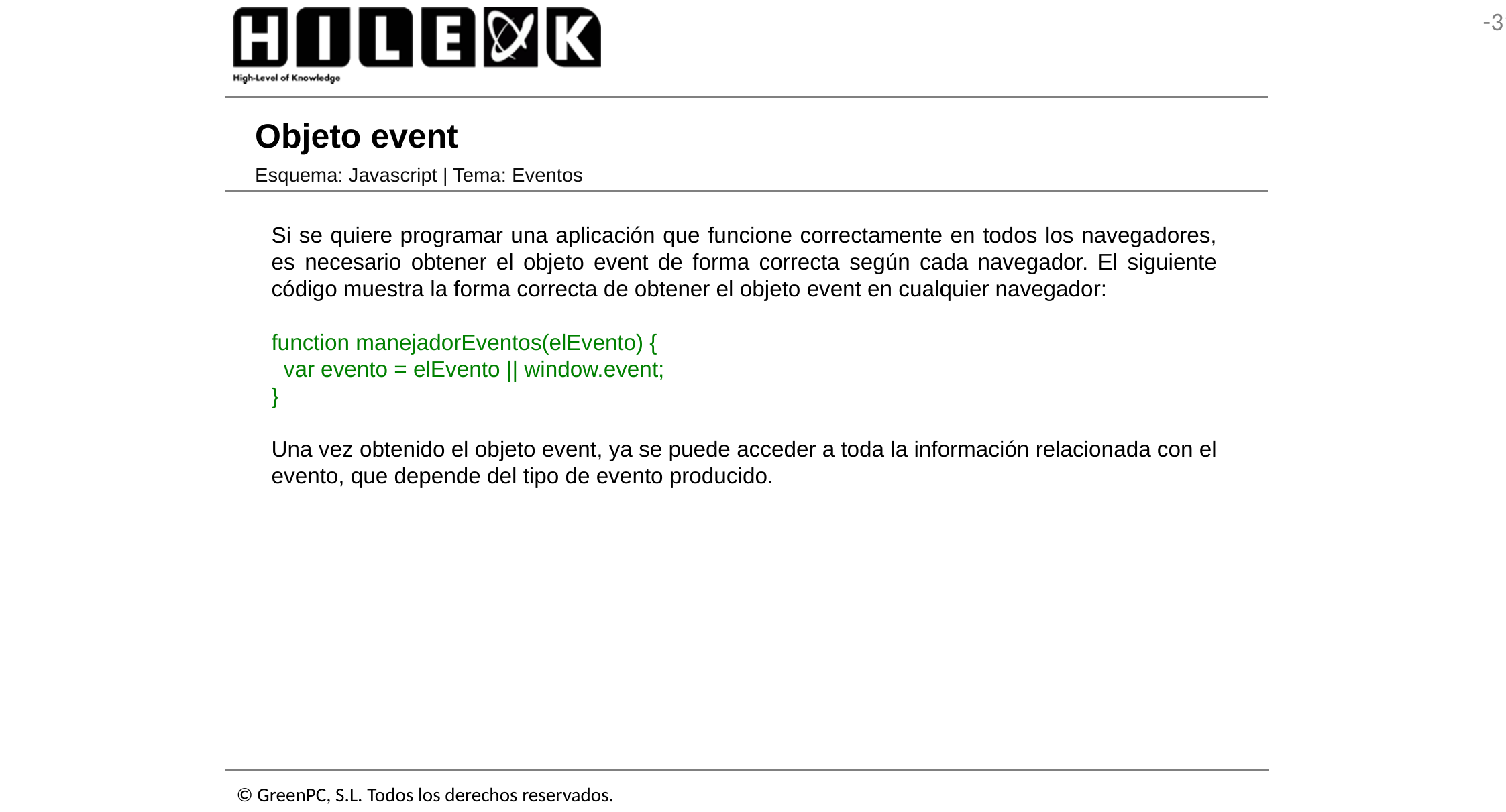

# Objeto event
Esquema: Javascript | Tema: Eventos
Si se quiere programar una aplicación que funcione correctamente en todos los navegadores, es necesario obtener el objeto event de forma correcta según cada navegador. El siguiente código muestra la forma correcta de obtener el objeto event en cualquier navegador:

function manejadorEventos(elEvento) {
  var evento = elEvento || window.event;
}

Una vez obtenido el objeto event, ya se puede acceder a toda la información relacionada con el evento, que depende del tipo de evento producido.